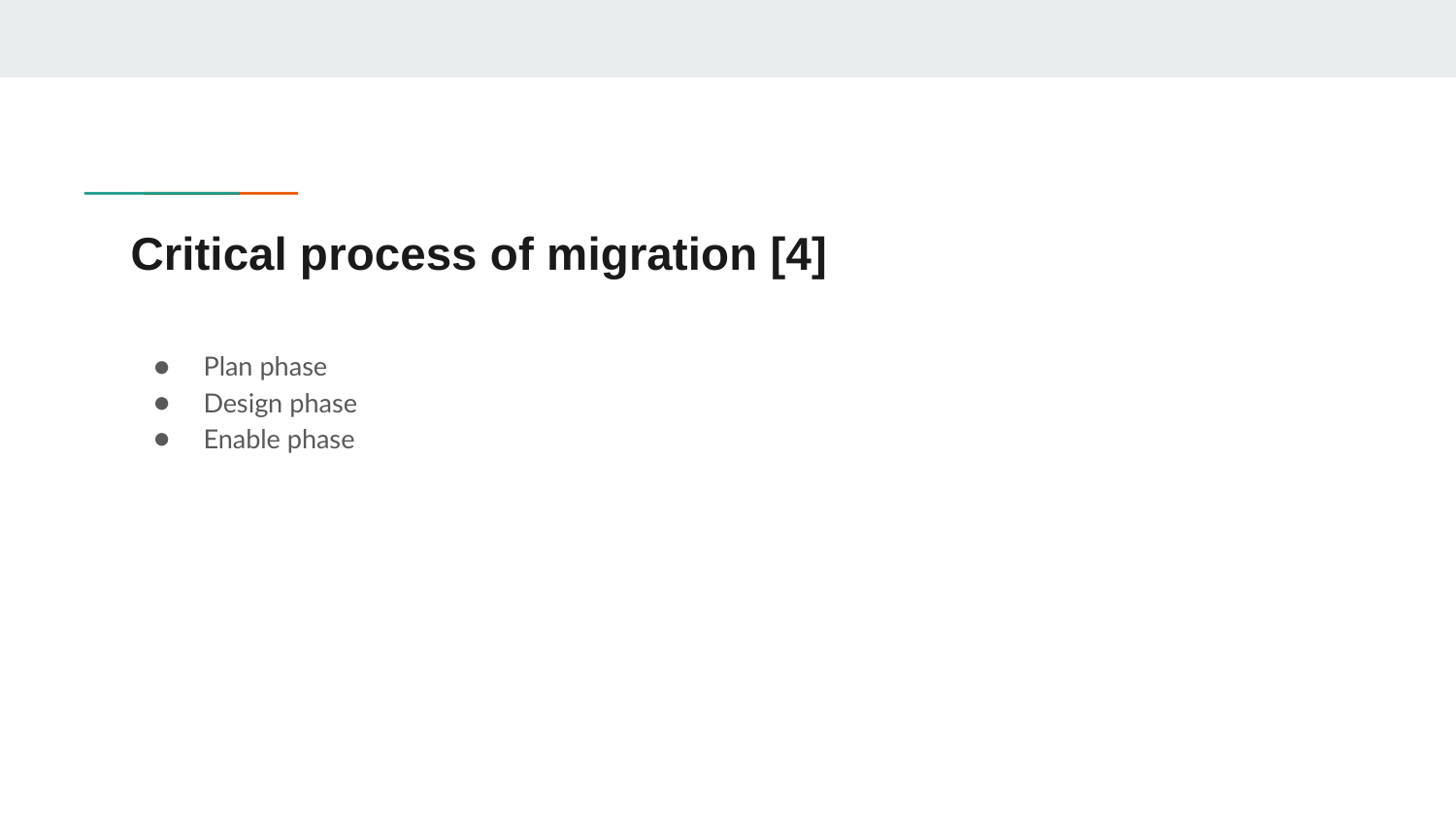

# Critical process of migration [4]

Plan phase
Design phase
Enable phase